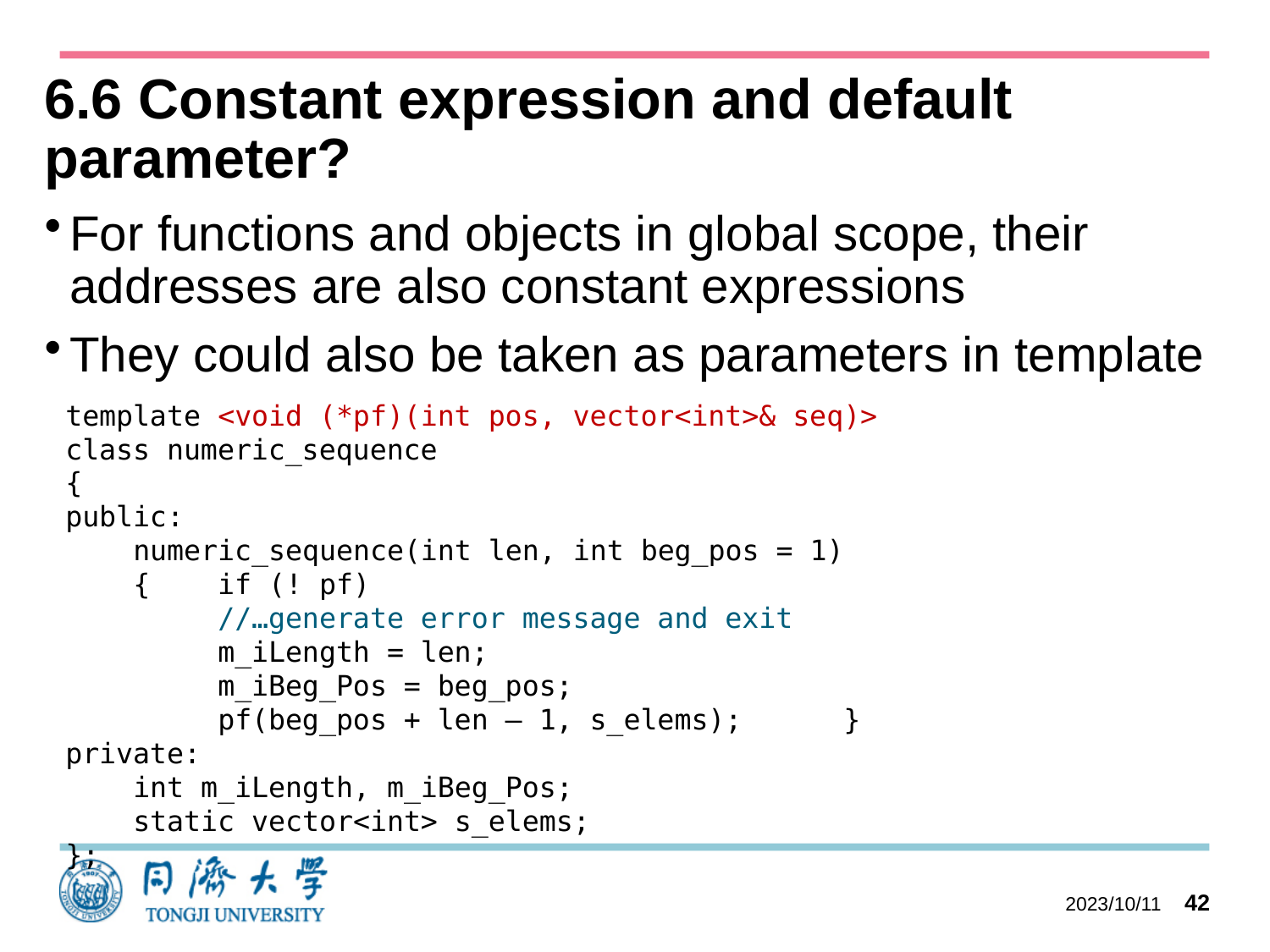

# 6.6 Constant expression and default parameter?
For functions and objects in global scope, their addresses are also constant expressions
They could also be taken as parameters in template
template <void (*pf)(int pos, vector<int>& seq)>
class numeric_sequence
{
public:
    numeric_sequence(int len, int beg_pos = 1)
    {    if (! pf)
         //…generate error message and exit
         m_iLength = len;
         m_iBeg_Pos = beg_pos;
         pf(beg_pos + len – 1, s_elems);      }
private:
    int m_iLength, m_iBeg_Pos;
    static vector<int> s_elems;
};
2023/10/11
42